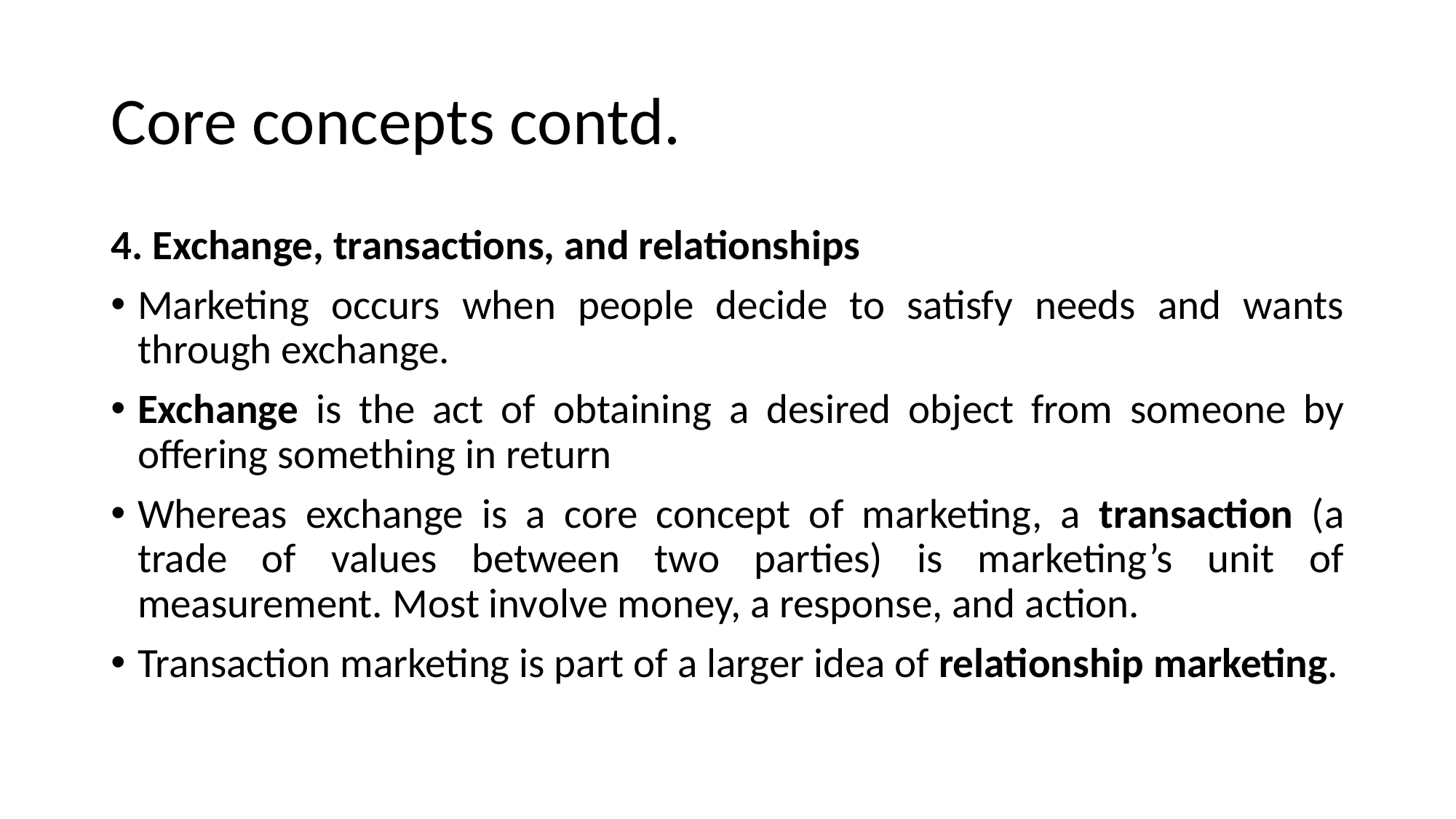

# Core concepts contd.
4. Exchange, transactions, and relationships
Marketing occurs when people decide to satisfy needs and wants through exchange.
Exchange is the act of obtaining a desired object from someone by offering something in return
Whereas exchange is a core concept of marketing, a transaction (a trade of values between two parties) is marketing’s unit of measurement. Most involve money, a response, and action.
Transaction marketing is part of a larger idea of relationship marketing.